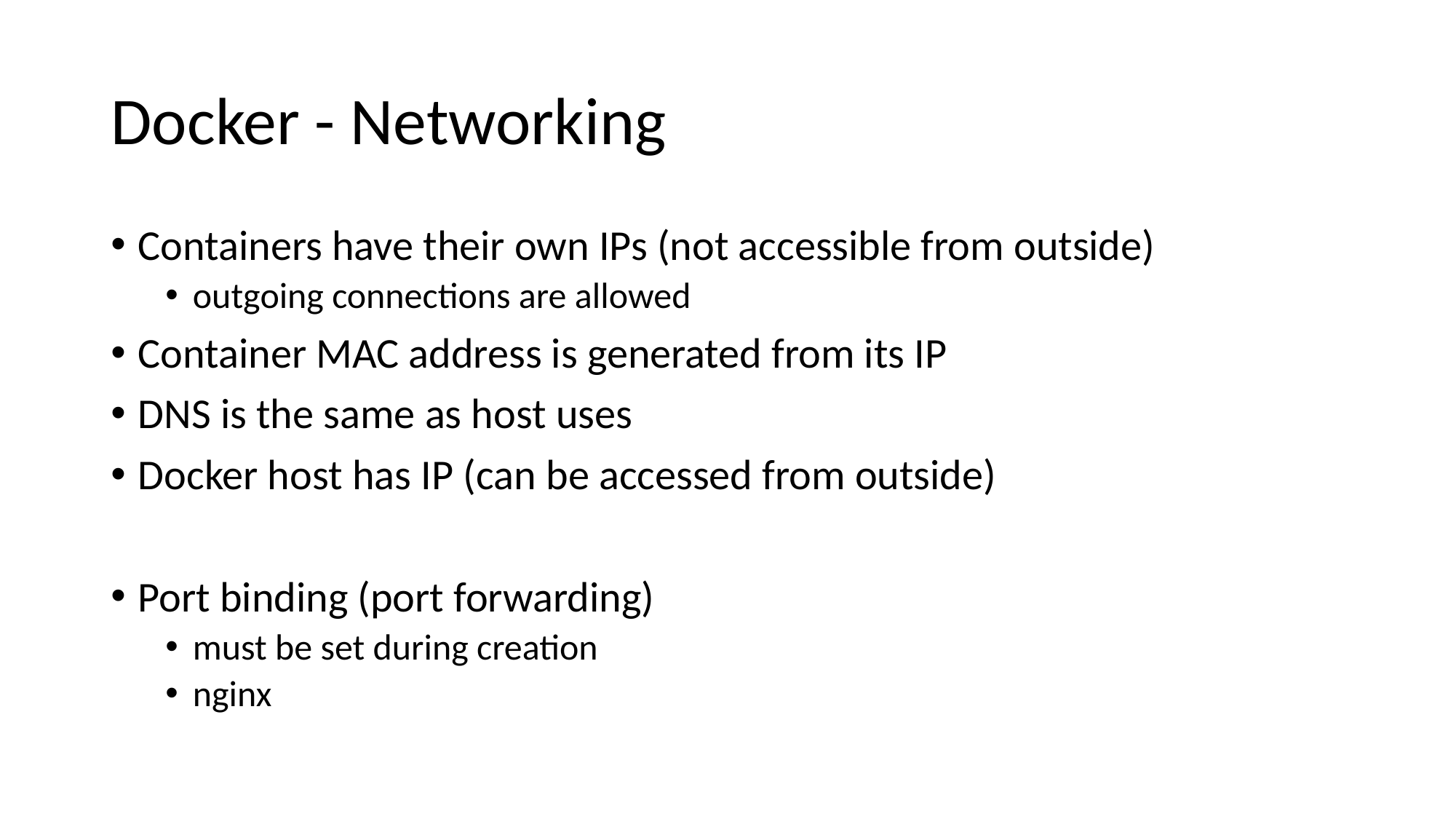

# Docker - Networking
Containers have their own IPs (not accessible from outside)
outgoing connections are allowed
Container MAC address is generated from its IP
DNS is the same as host uses
Docker host has IP (can be accessed from outside)

Port binding (port forwarding)
must be set during creation
nginx